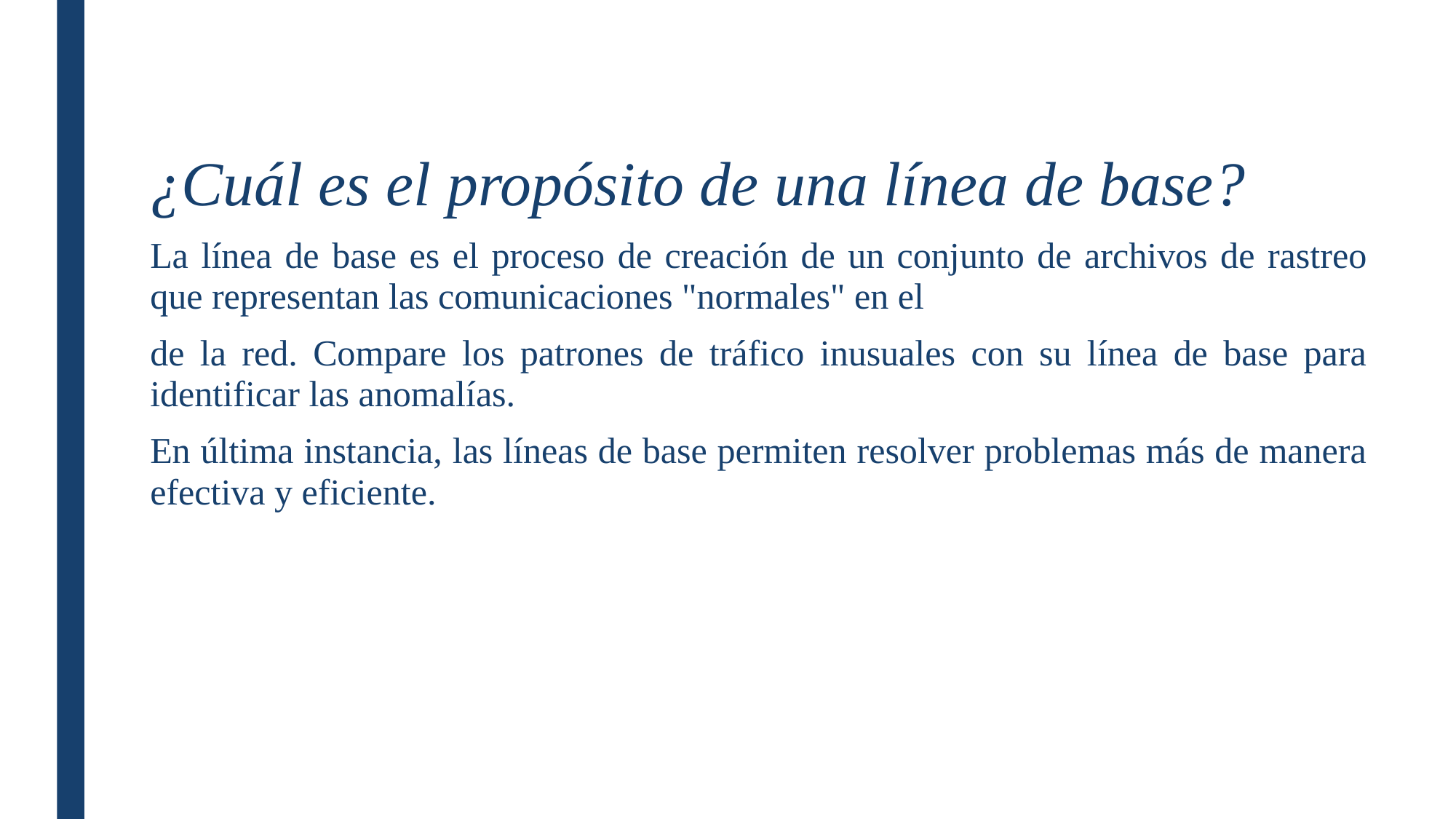

¿Cuál es el propósito de una línea de base?
La línea de base es el proceso de creación de un conjunto de archivos de rastreo que representan las comunicaciones "normales" en el
de la red. Compare los patrones de tráfico inusuales con su línea de base para identificar las anomalías.
En última instancia, las líneas de base permiten resolver problemas más de manera efectiva y eficiente.